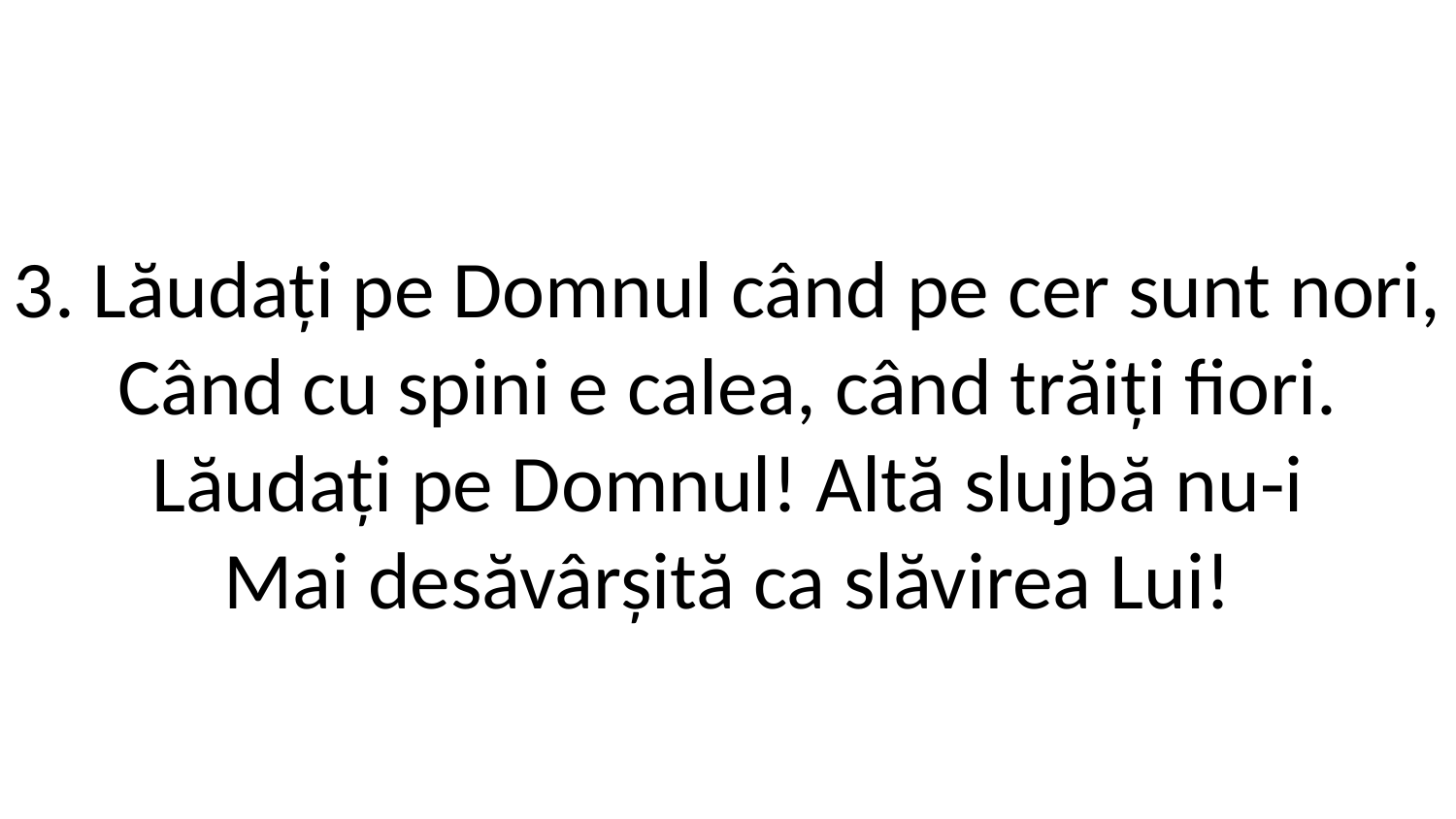

3. Lăudați pe Domnul când pe cer sunt nori,
Când cu spini e calea, când trăiți fiori.
Lăudați pe Domnul! Altă slujbă nu-i
Mai desăvârșită ca slăvirea Lui!